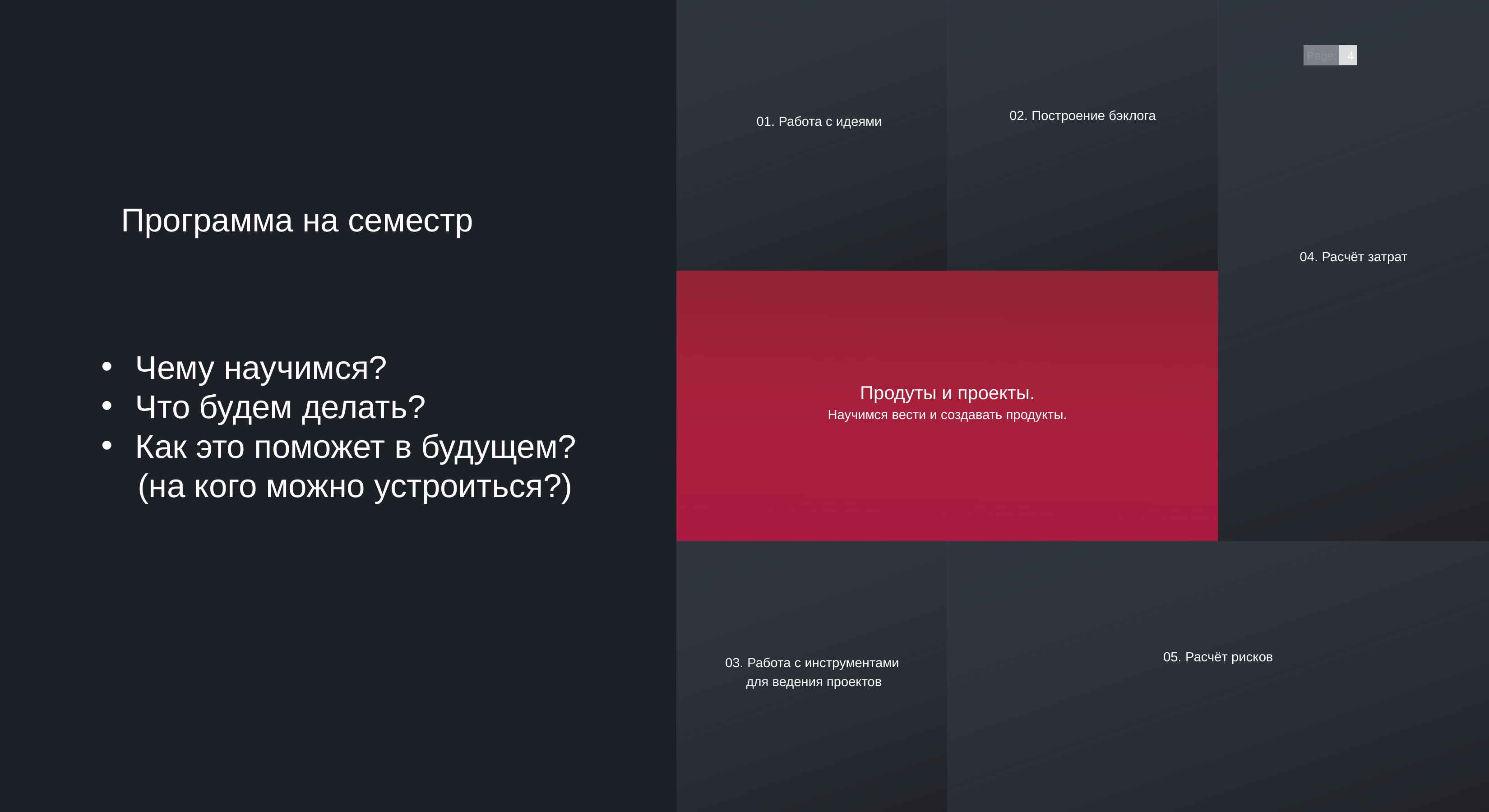

4

01. Работа с идеями
02. Построение бэклога
Программа на семестр

04. Расчёт затрат

Чему научимся?
Что будем делать?
Как это поможет в будущем?
    (на кого можно устроиться?)
Продуты и проекты.
Научимся вести и создавать продукты.

03. Работа с инструментами
 для ведения проектов
05. Расчёт рисков